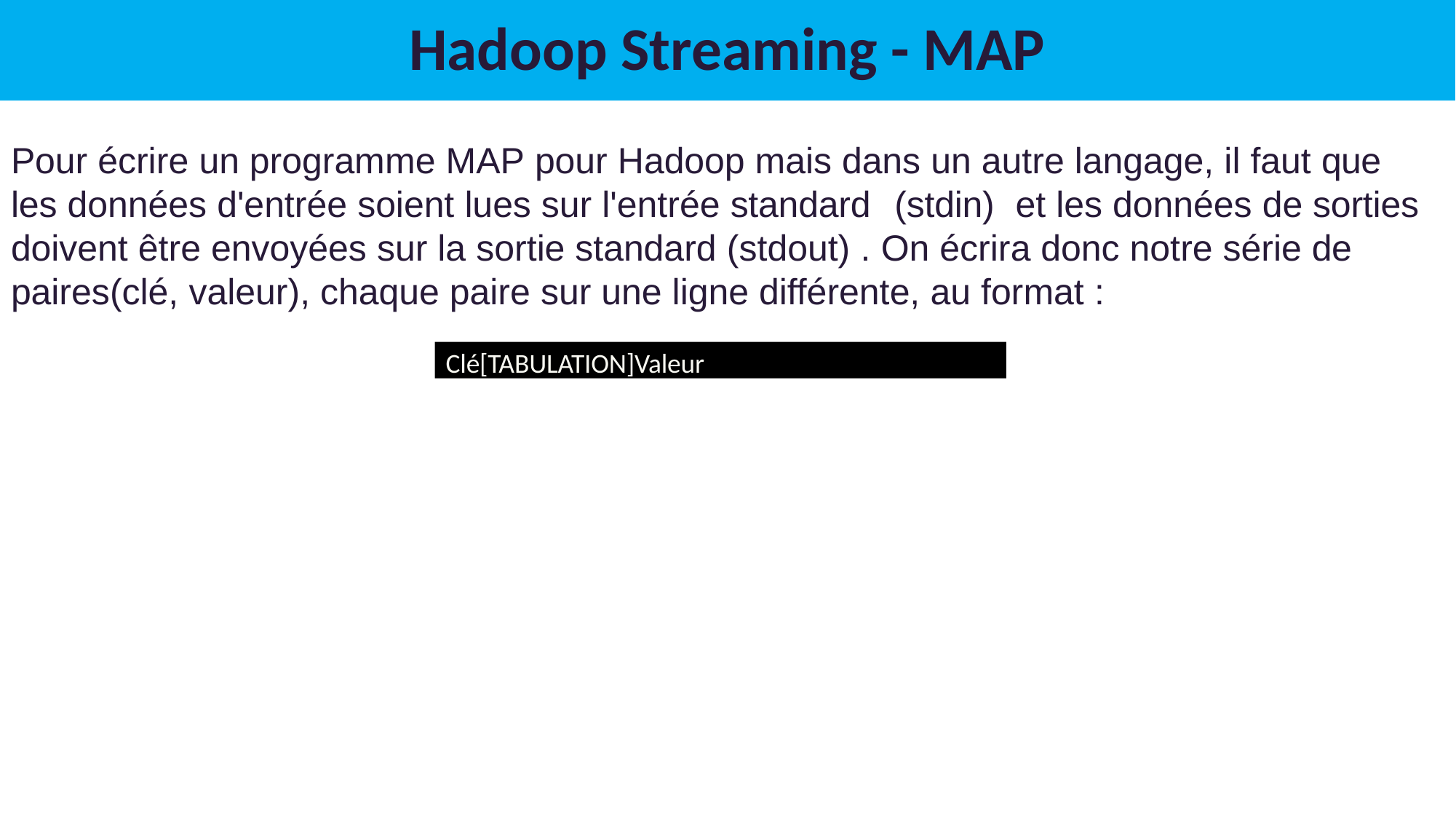

# Hadoop Streaming - MAP
Pour écrire un programme MAP pour Hadoop mais dans un autre langage, il faut que les données d'entrée soient lues sur l'entrée standard	(stdin)	et les données de sorties doivent être envoyées sur la sortie standard (stdout) . On écrira donc notre série de paires(clé, valeur), chaque paire sur une ligne différente, au format :
Clé[TABULATION]Valeur